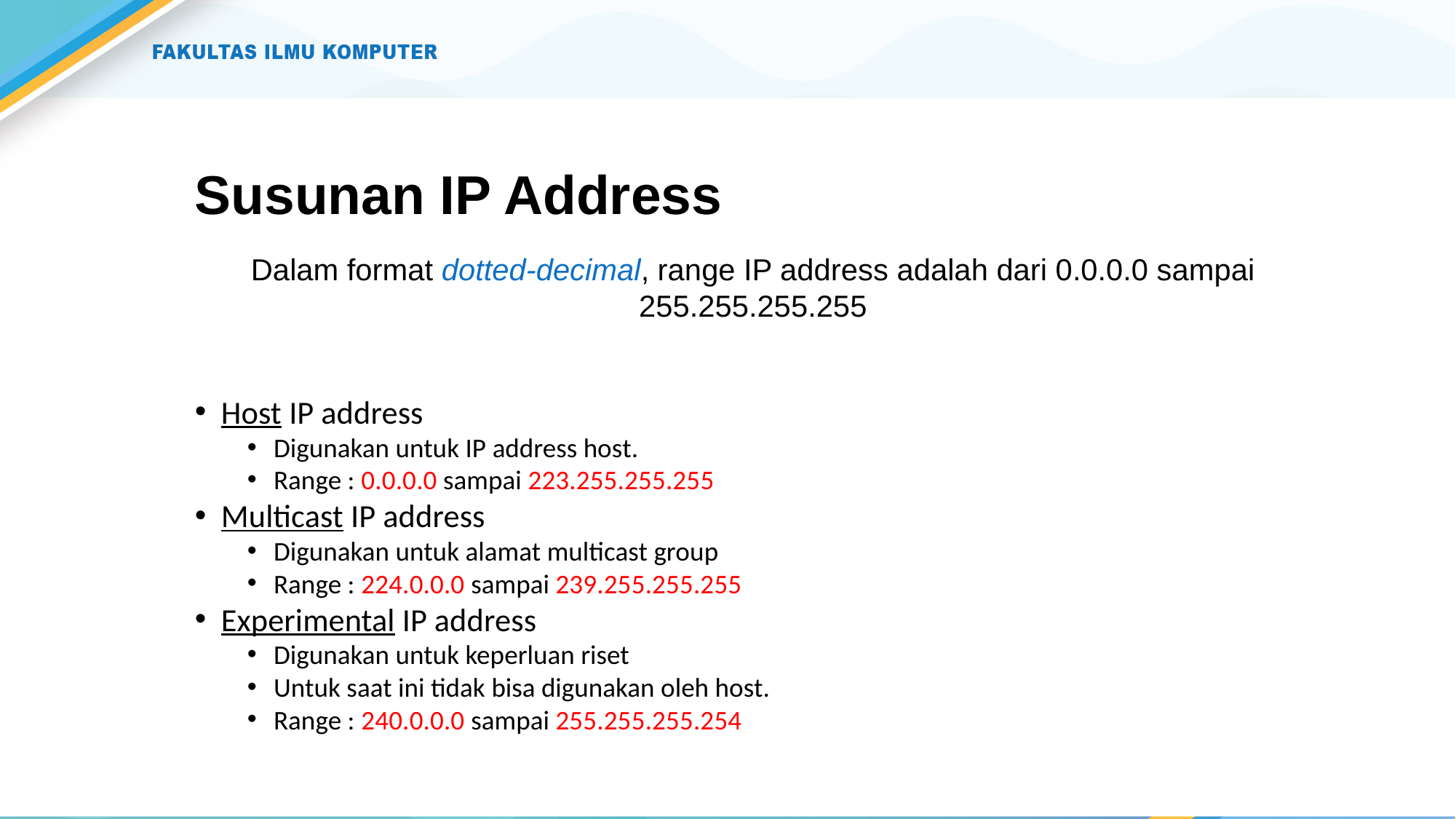

# Susunan IP Address
Dalam format dotted-decimal, range IP address adalah dari 0.0.0.0 sampai 255.255.255.255

Host IP address
Digunakan untuk IP address host.
Range : 0.0.0.0 sampai 223.255.255.255
Multicast IP address
Digunakan untuk alamat multicast group
Range : 224.0.0.0 sampai 239.255.255.255
Experimental IP address
Digunakan untuk keperluan riset
Untuk saat ini tidak bisa digunakan oleh host.
Range : 240.0.0.0 sampai 255.255.255.254